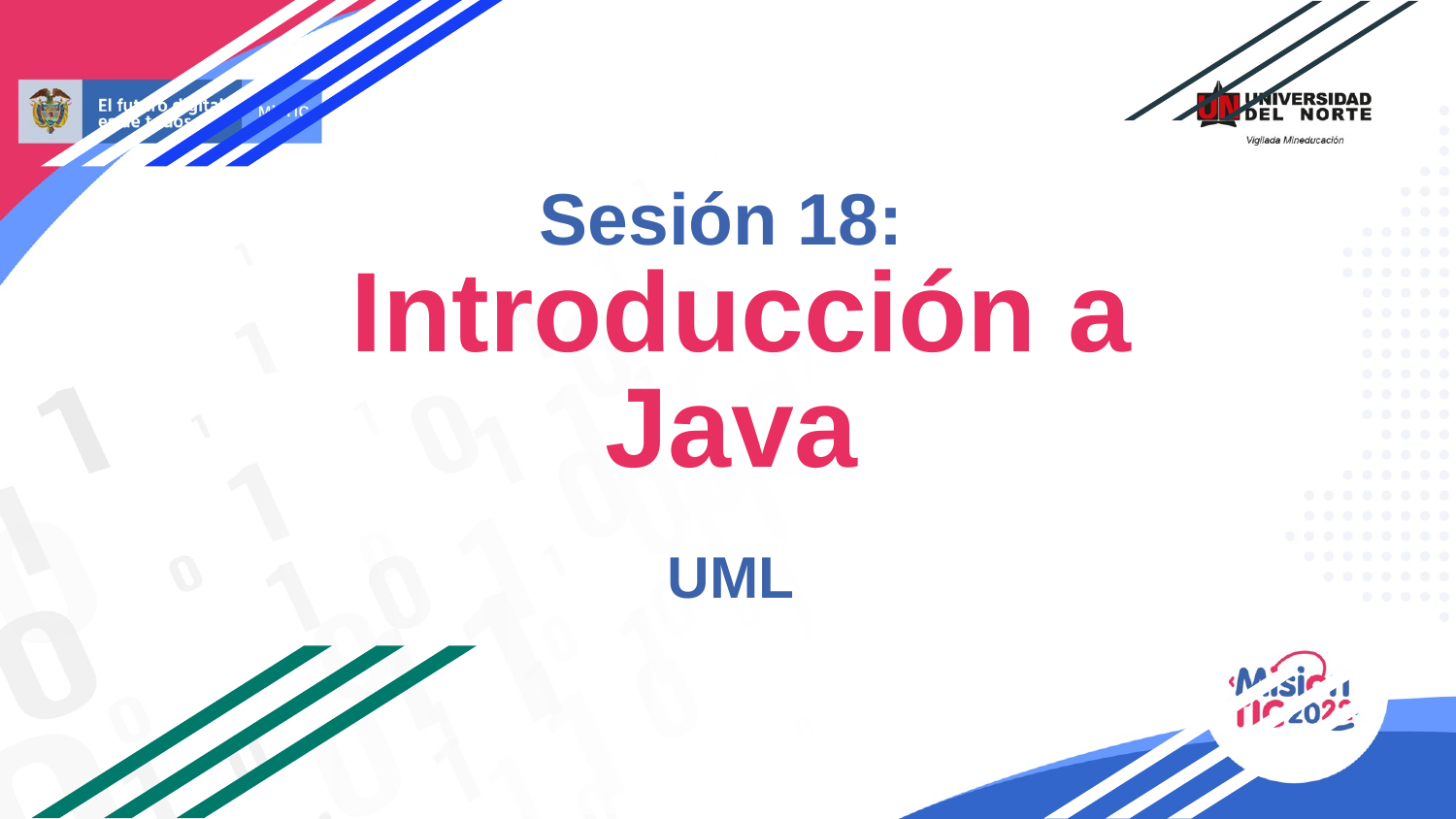

# Sesión 18:
 Introducción a Java
UML